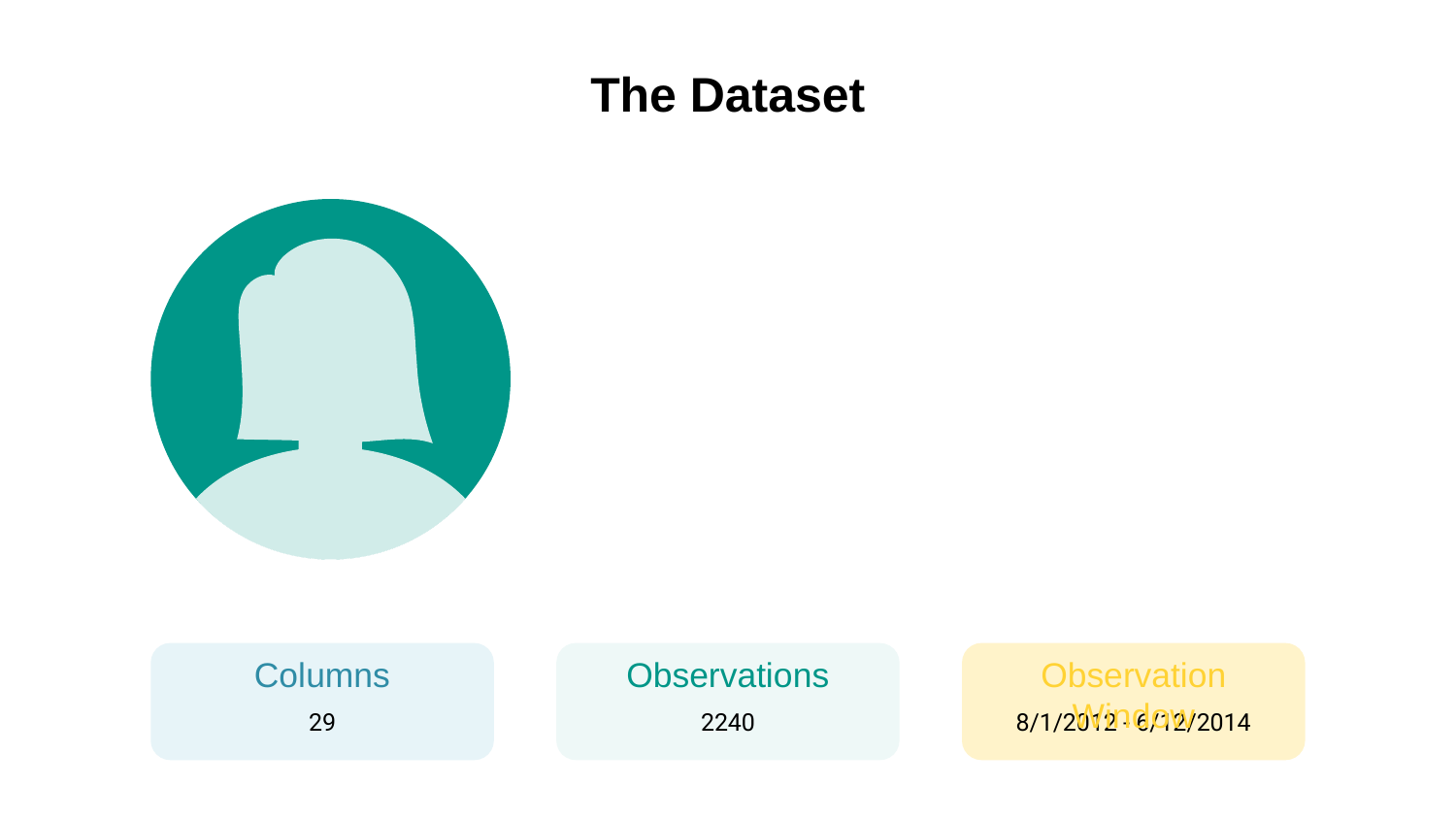

# The Dataset

Columns
29
Observations
2240
Observation Window
8/1/2012 - 6/12/2014